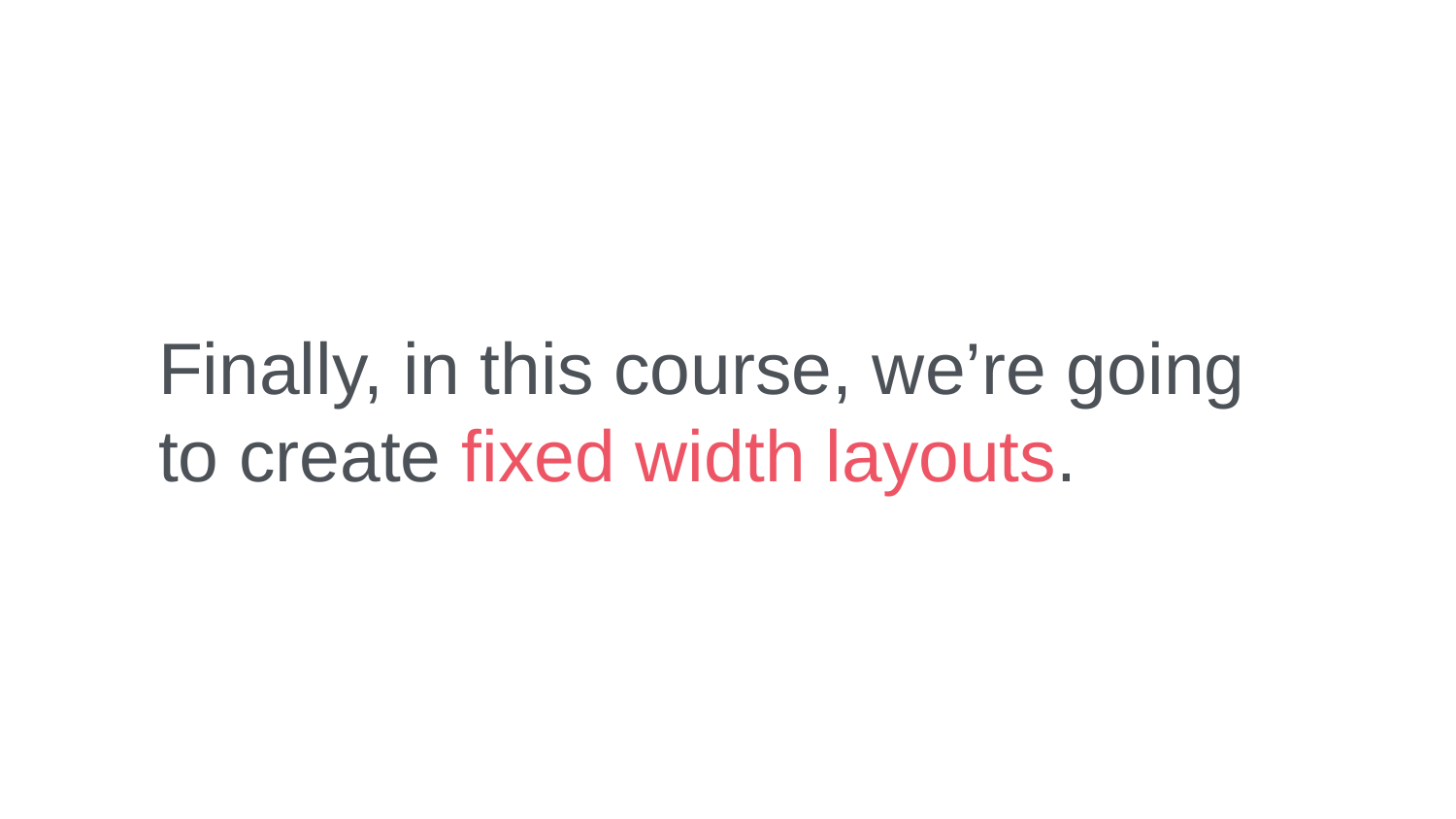

Finally, in this course, we’re going to create fixed width layouts.